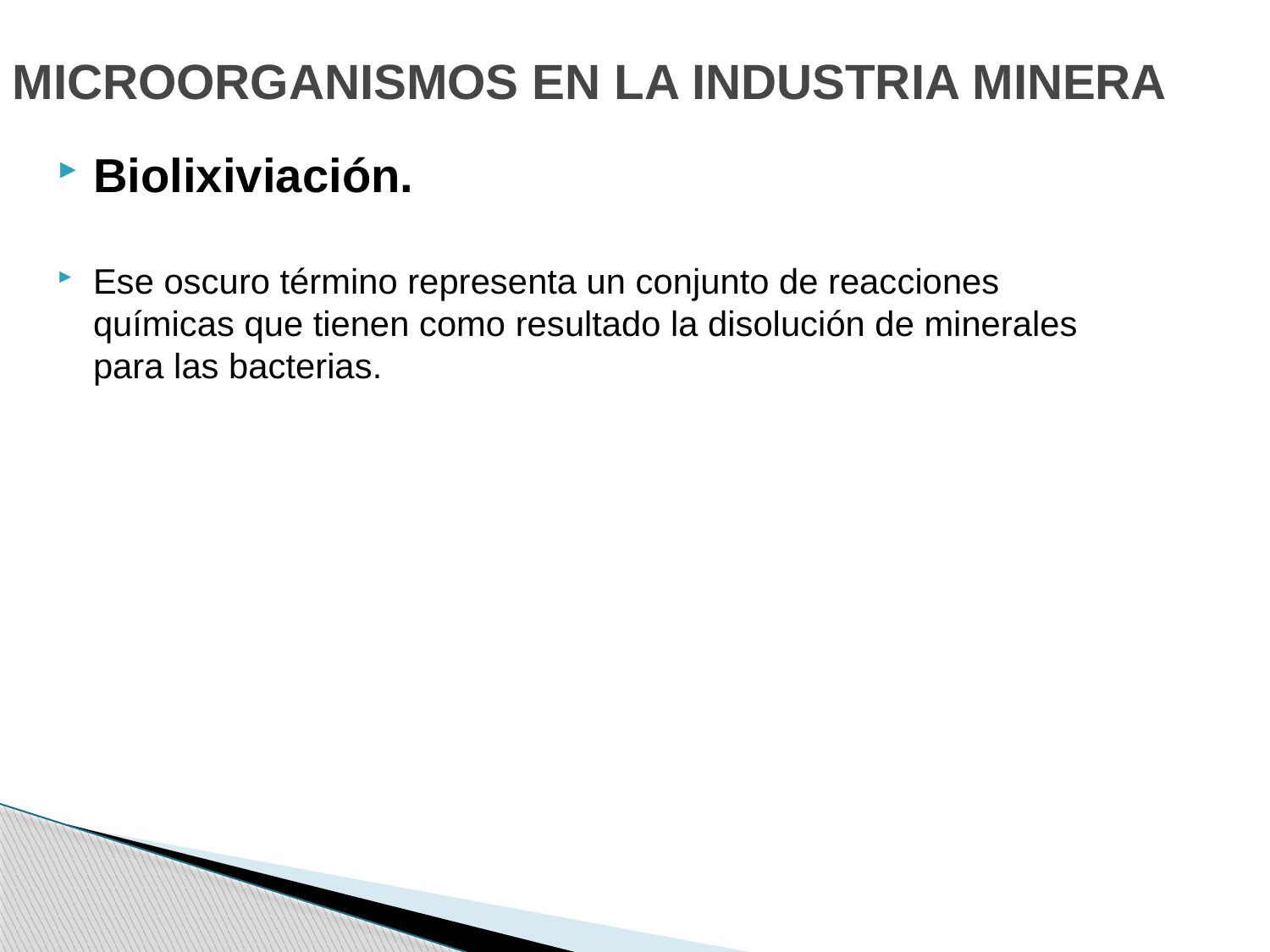

# MICROORGANISMOS EN LA INDUSTRIA MINERA
Biolixiviación.

Ese oscuro término representa un conjunto de reacciones químicas que tienen como resultado la disolución de minerales para las bacterias.